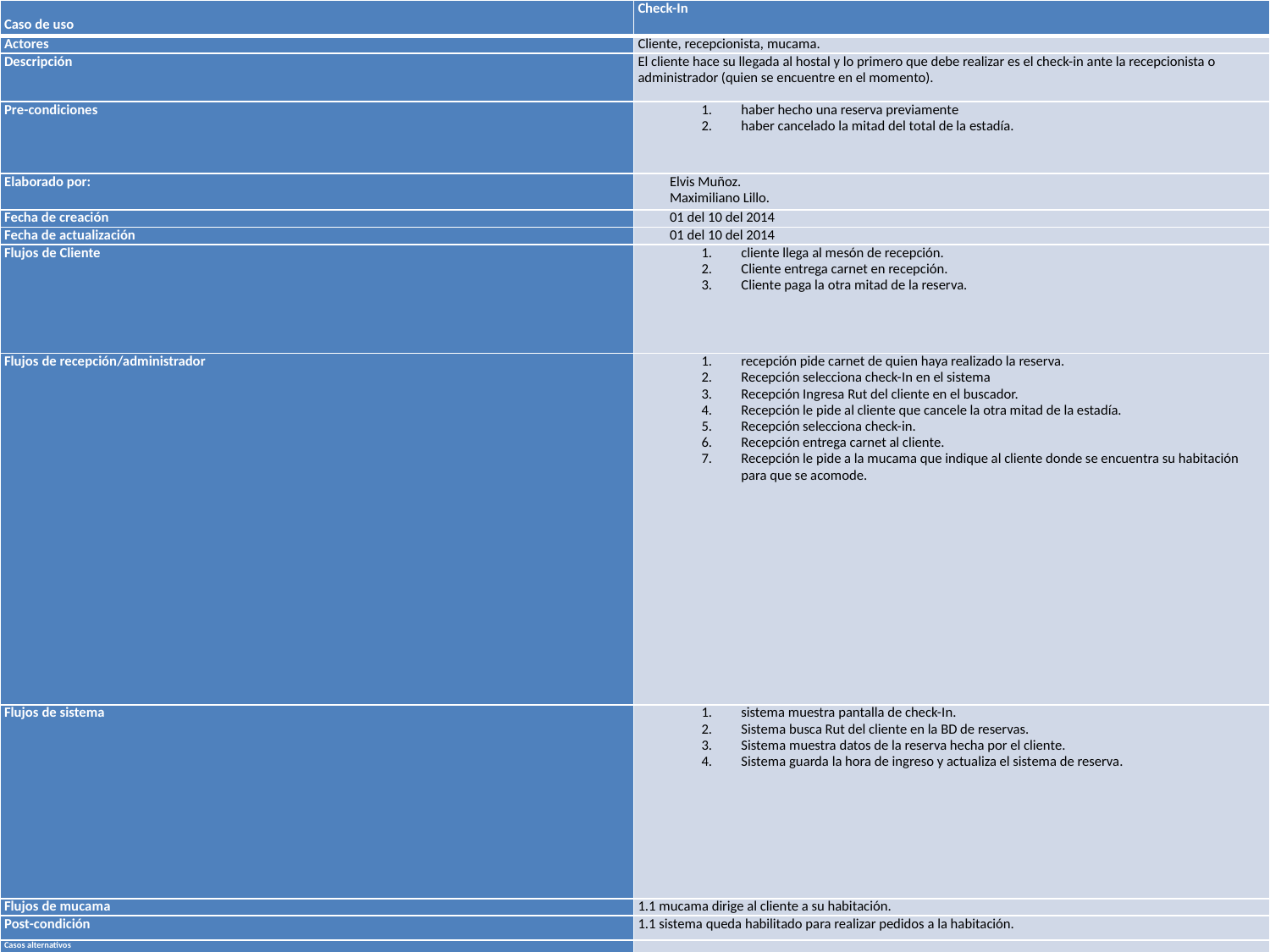

| Caso de uso | Check-In |
| --- | --- |
| Actores | Cliente, recepcionista, mucama. |
| Descripción | El cliente hace su llegada al hostal y lo primero que debe realizar es el check-in ante la recepcionista o administrador (quien se encuentre en el momento). |
| Pre-condiciones | haber hecho una reserva previamente haber cancelado la mitad del total de la estadía. |
| Elaborado por: | Elvis Muñoz. Maximiliano Lillo. |
| Fecha de creación | 01 del 10 del 2014 |
| Fecha de actualización | 01 del 10 del 2014 |
| Flujos de Cliente | cliente llega al mesón de recepción. Cliente entrega carnet en recepción. Cliente paga la otra mitad de la reserva. |
| Flujos de recepción/administrador | recepción pide carnet de quien haya realizado la reserva. Recepción selecciona check-In en el sistema Recepción Ingresa Rut del cliente en el buscador. Recepción le pide al cliente que cancele la otra mitad de la estadía. Recepción selecciona check-in. Recepción entrega carnet al cliente. Recepción le pide a la mucama que indique al cliente donde se encuentra su habitación para que se acomode. |
| Flujos de sistema | sistema muestra pantalla de check-In. Sistema busca Rut del cliente en la BD de reservas. Sistema muestra datos de la reserva hecha por el cliente. Sistema guarda la hora de ingreso y actualiza el sistema de reserva. |
| Flujos de mucama | 1.1 mucama dirige al cliente a su habitación. |
| Post-condición | 1.1 sistema queda habilitado para realizar pedidos a la habitación. |
| Casos alternativos |  |
|  |  |
#